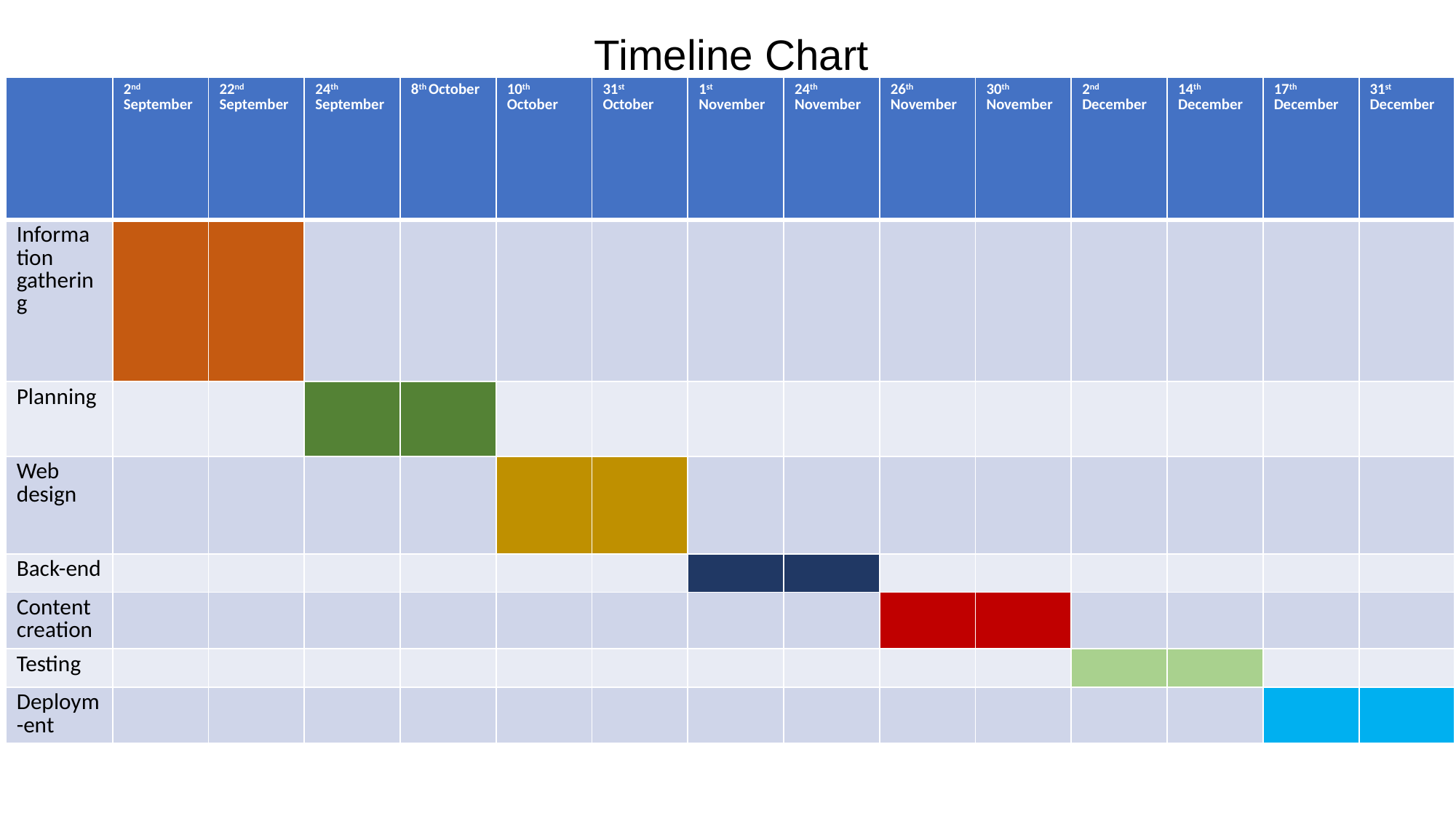

Timeline Chart
|  | 2nd September | 22nd September | 24th September | 8th October | 10th October | 31st October | 1st November | 24th November | 26th November | 30th November | 2nd December | 14th December | 17th December | 31st December |
| --- | --- | --- | --- | --- | --- | --- | --- | --- | --- | --- | --- | --- | --- | --- |
| Information gathering |  |  |  |  |  |  |  |  |  |  |  |  |  |  |
| Planning |  |  |  |  |  |  |  |  |  |  |  |  |  |  |
| Web design |  |  |  |  |  |  |  |  |  |  |  |  |  |  |
| Back-end |  |  |  |  |  |  |  |  |  |  |  |  |  |  |
| Content creation |  |  |  |  |  |  |  |  |  |  |  |  |  |  |
| Testing |  |  |  |  |  |  |  |  |  |  |  |  |  |  |
| Deploym-ent |  |  |  |  |  |  |  |  |  |  |  |  |  |  |